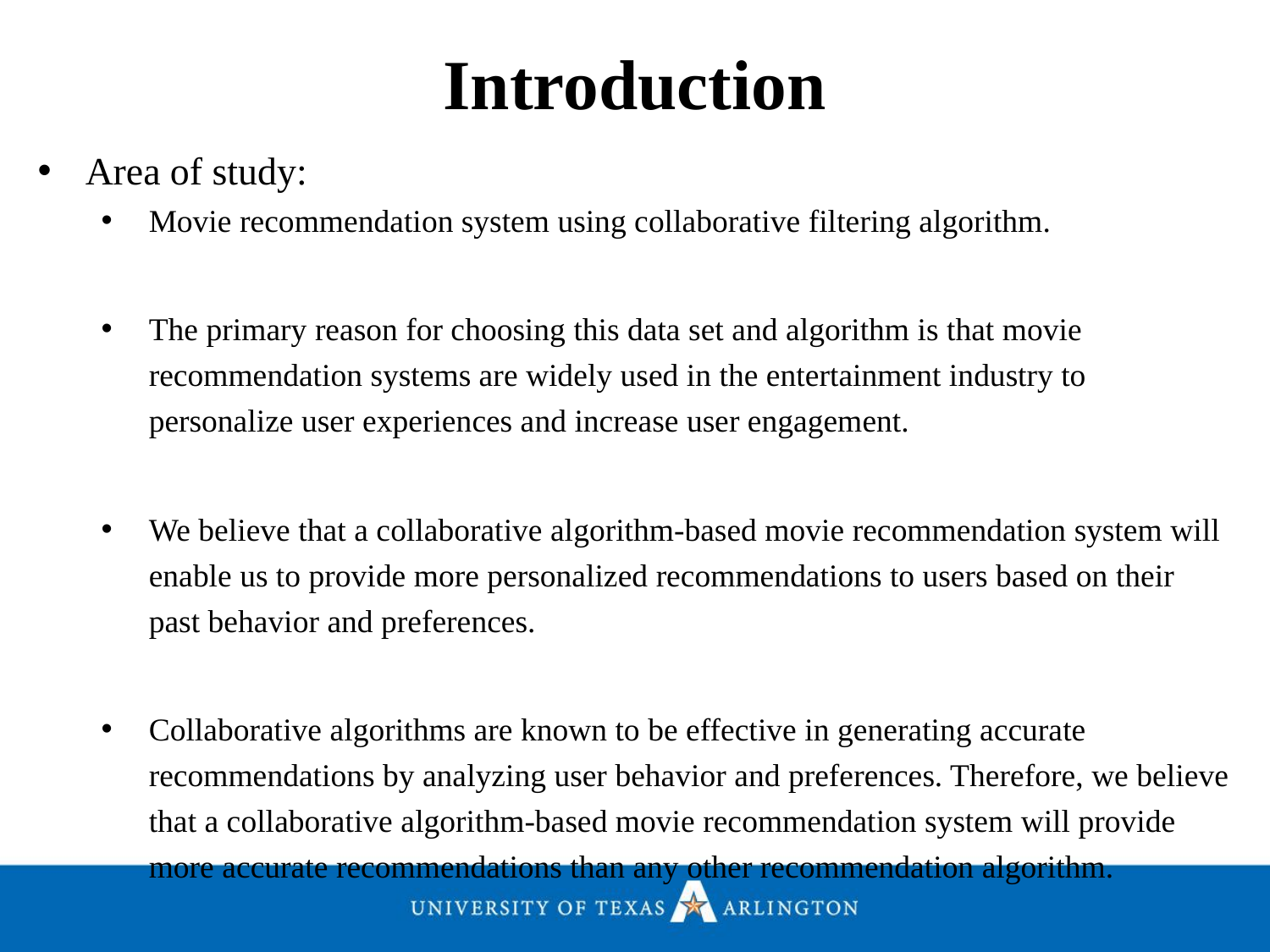

Introduction
Area of study:
Movie recommendation system using collaborative filtering algorithm.

The primary reason for choosing this data set and algorithm is that movie recommendation systems are widely used in the entertainment industry to personalize user experiences and increase user engagement.

We believe that a collaborative algorithm-based movie recommendation system will enable us to provide more personalized recommendations to users based on their past behavior and preferences.

Collaborative algorithms are known to be effective in generating accurate recommendations by analyzing user behavior and preferences. Therefore, we believe that a collaborative algorithm-based movie recommendation system will provide more accurate recommendations than any other recommendation algorithm.